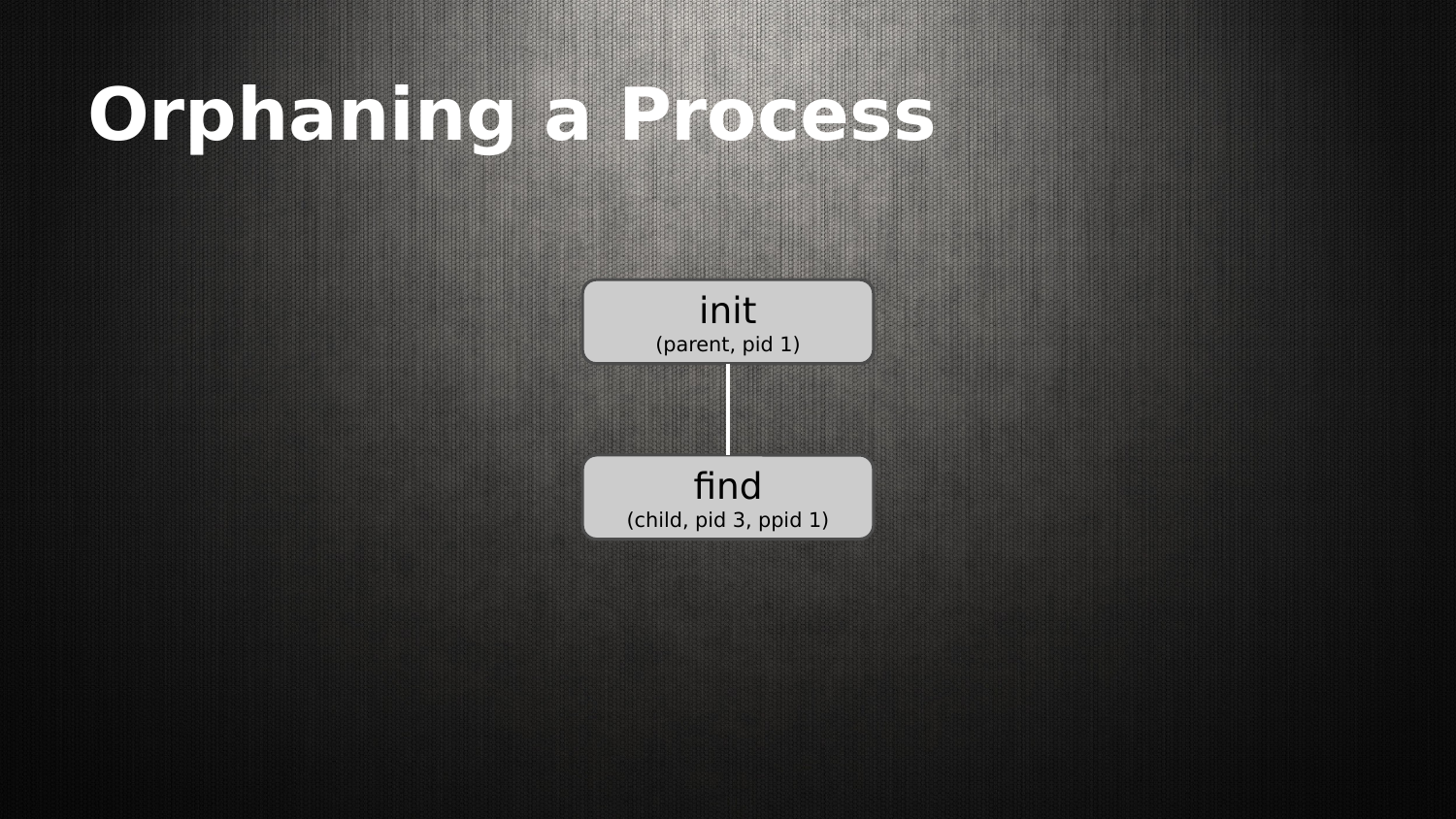

# Orphaning a Process
init
(parent, pid 1)
find
(child, pid 3, ppid 1)